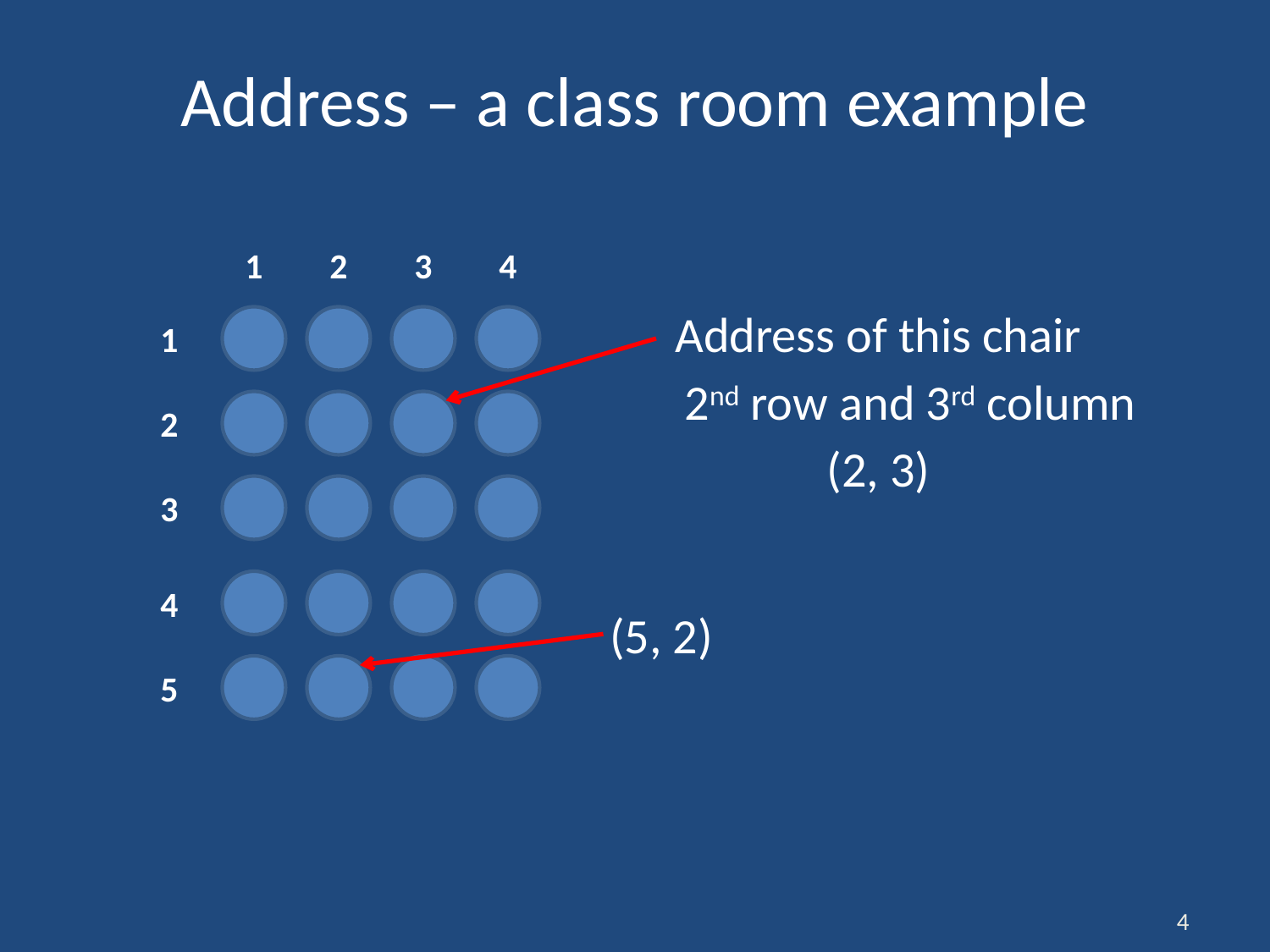

# Address – a class room example
1
2
3
4
Address of this chair
1
2
3
4
5

2nd row and 3rd column

(2, 3)

(5, 2)